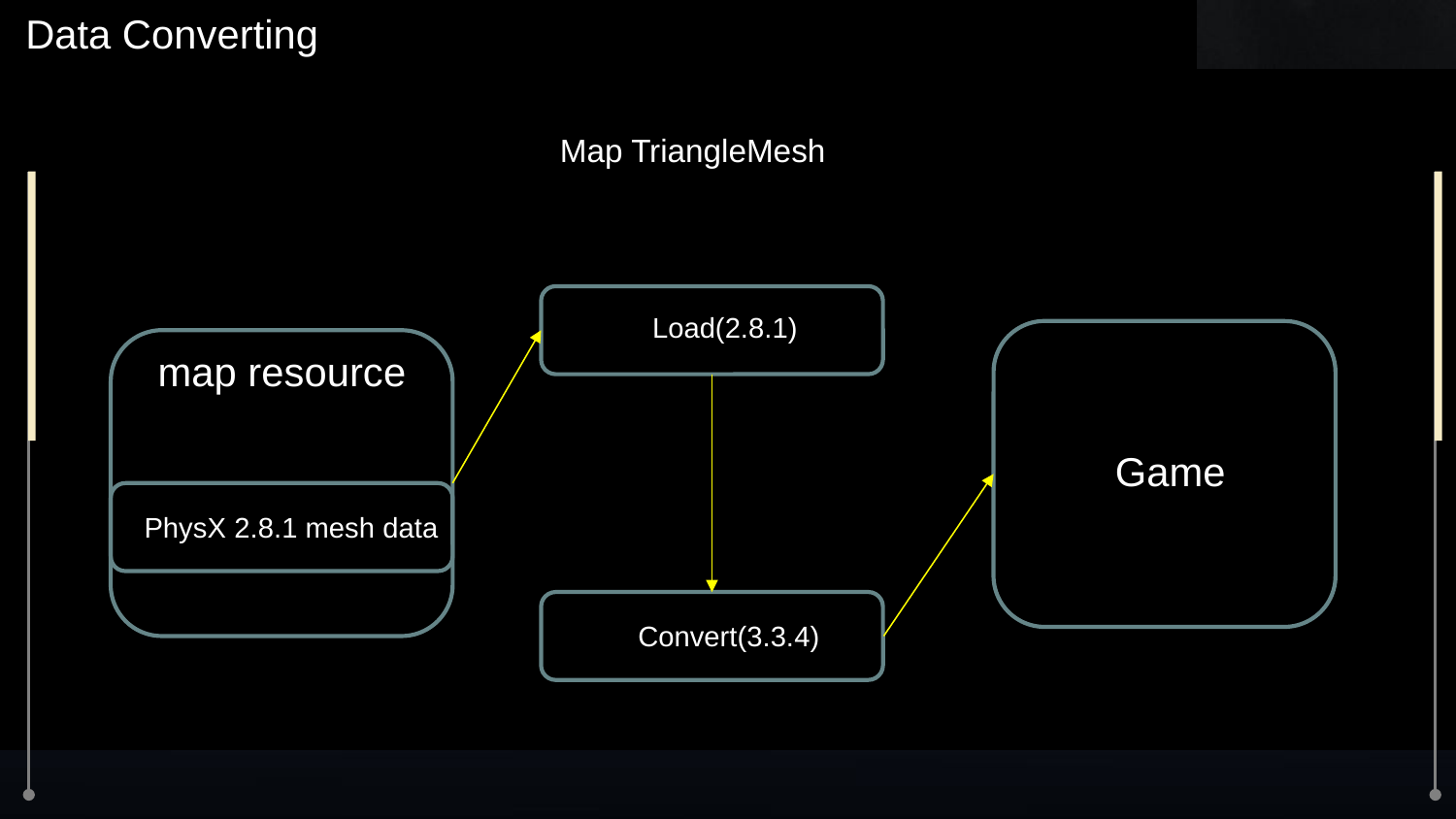

Data Converting
Map TriangleMesh

Load(2.8.1)

map resource
Game

PhysX 2.8.1 mesh data

Convert(3.3.4)